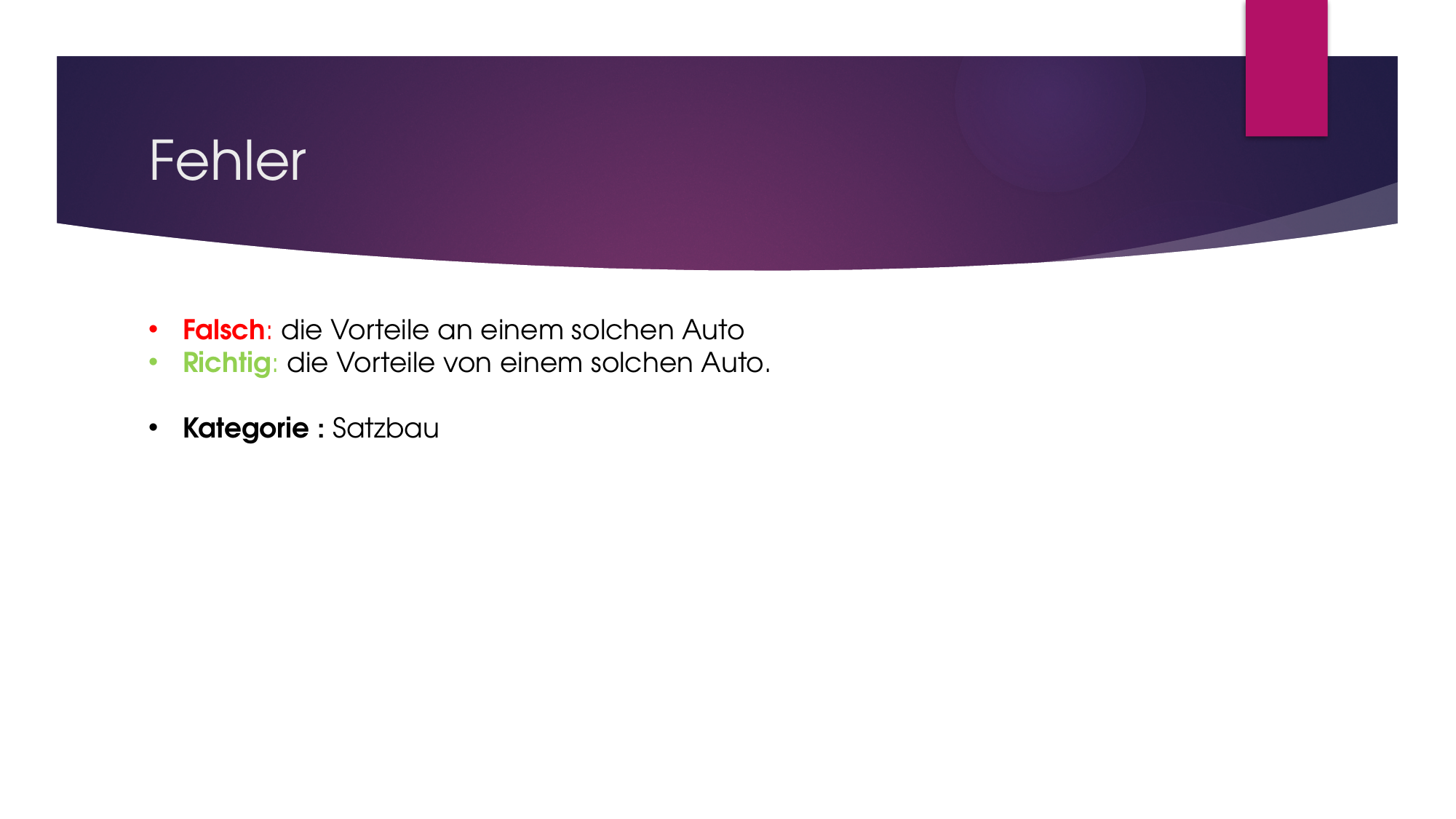

# Fehler
Falsch: die Vorteile an einem solchen Auto
Richtig: die Vorteile von einem solchen Auto.

Kategorie : Satzbau